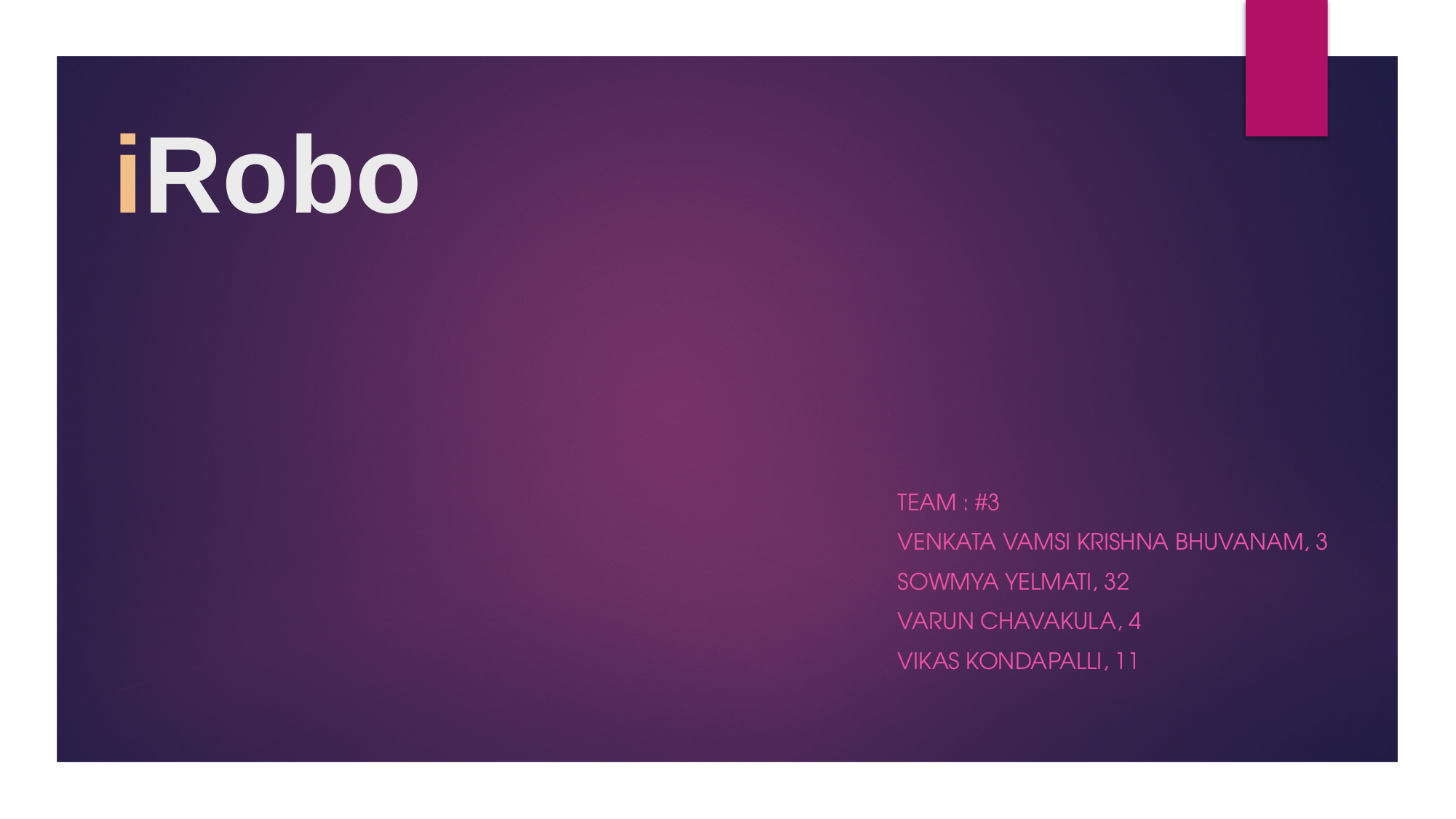

# iRobo
Team : #3
Venkata Vamsi Krishna Bhuvanam, 3
Sowmya Yelmati, 32
Varun Chavakula, 4
Vikas Kondapalli, 11